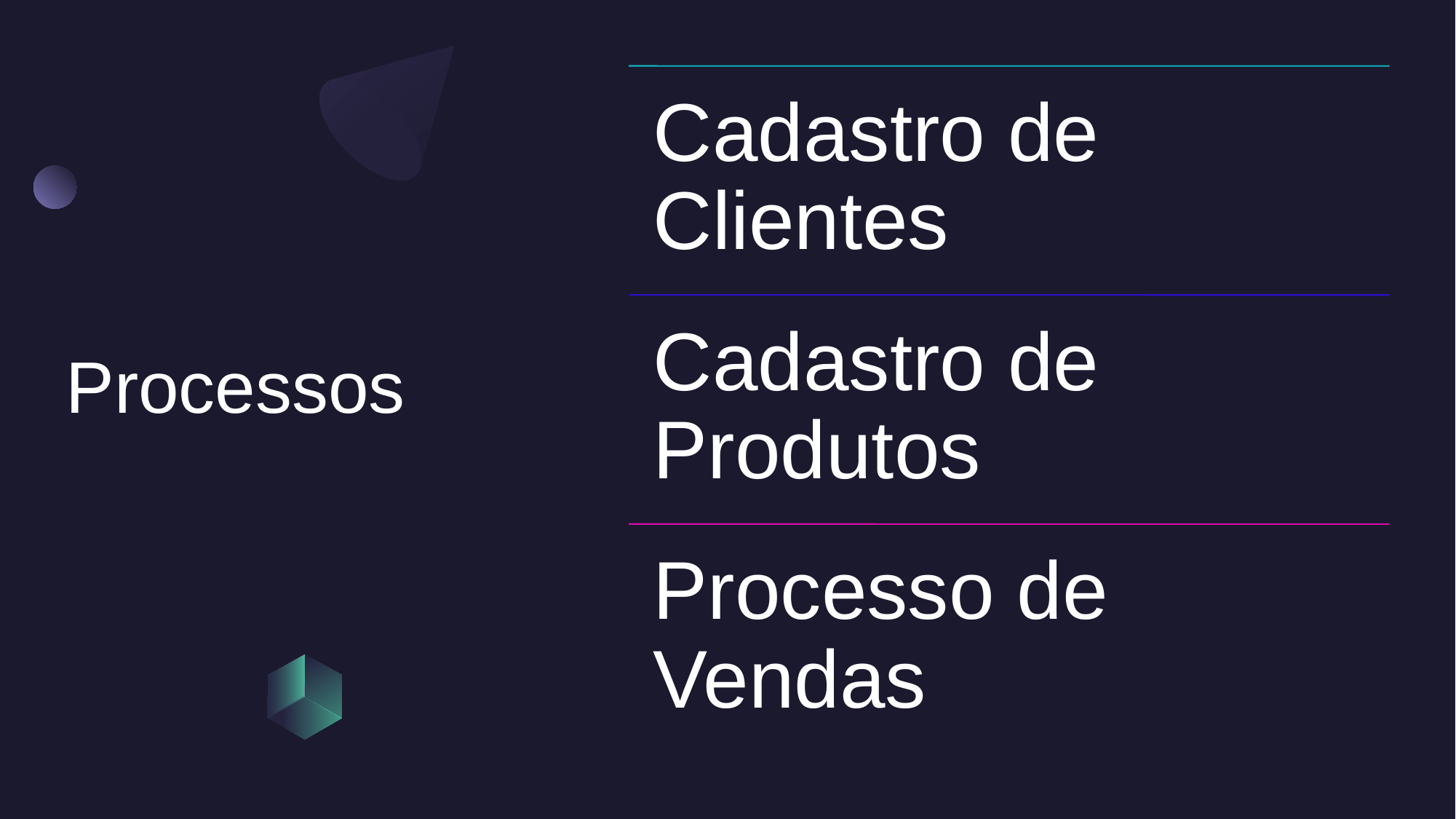

# Processos
Cadastro de Clientes
Cadastro de Produtos
Processo de Vendas